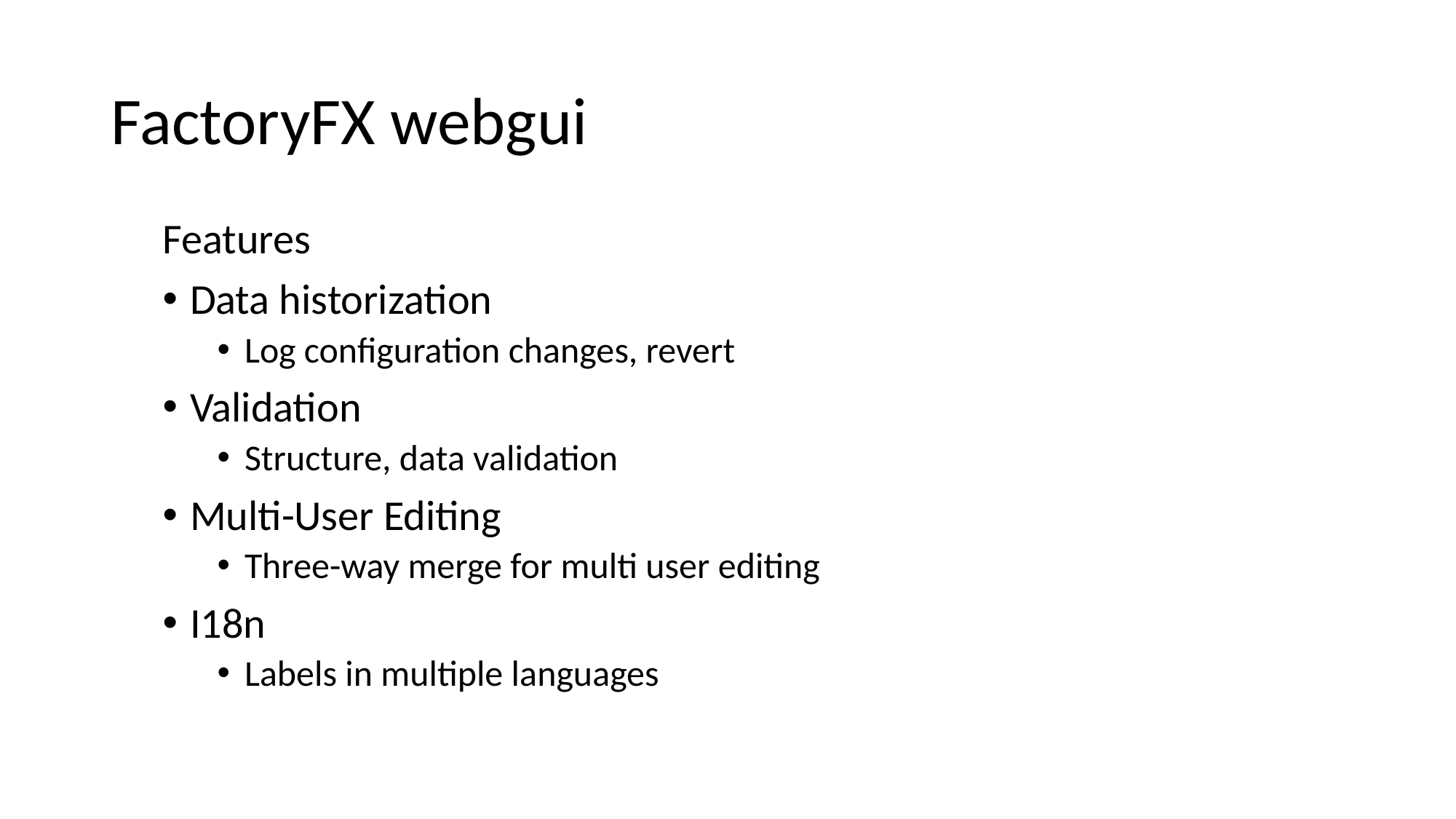

# FactoryFX webgui
Features
Data historization
Log configuration changes, revert
Validation
Structure, data validation
Multi-User Editing
Three-way merge for multi user editing
I18n
Labels in multiple languages